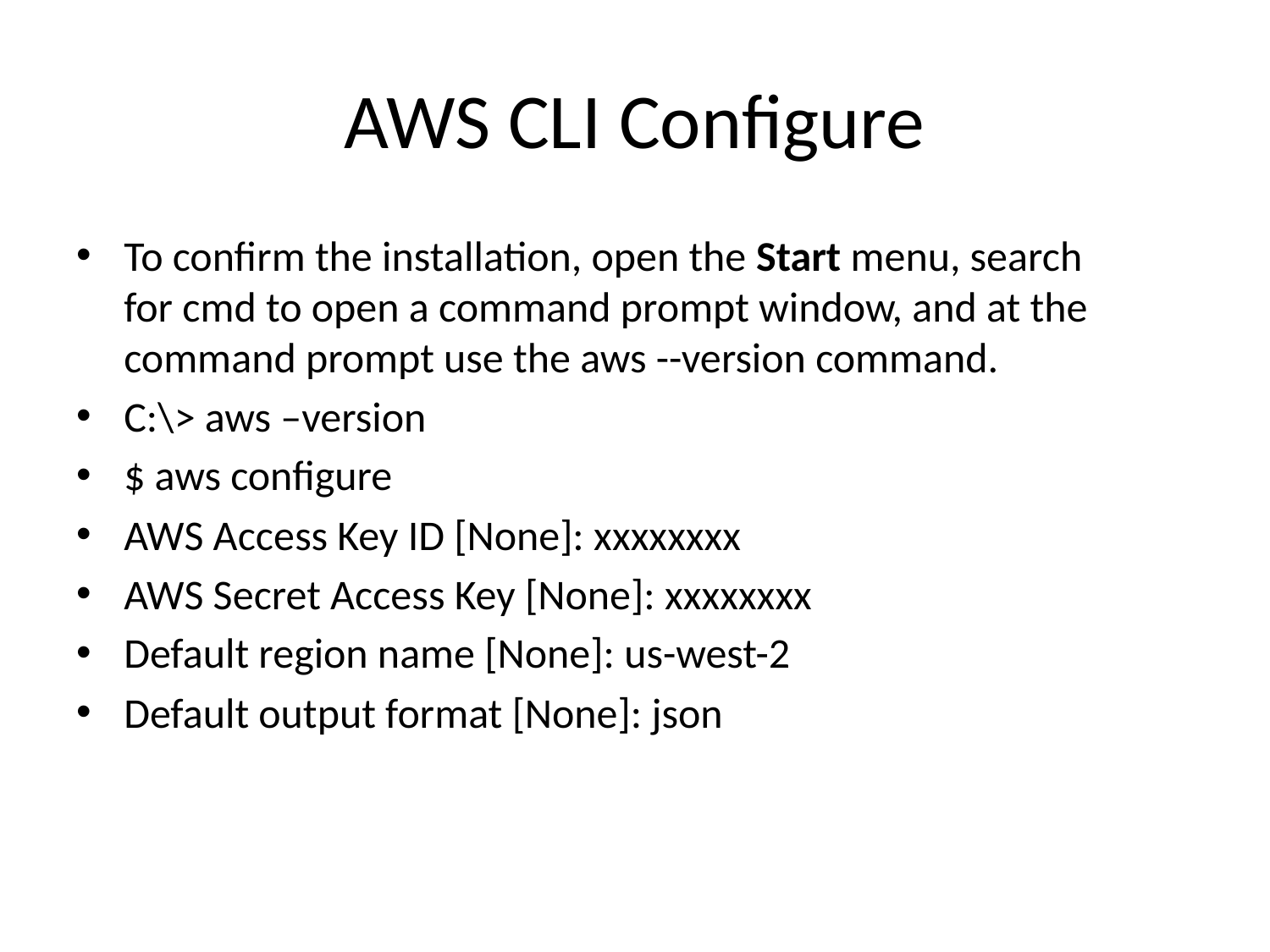

# AWS CLI Configure
To confirm the installation, open the Start menu, search for cmd to open a command prompt window, and at the command prompt use the aws --version command.
C:\> aws –version
$ aws configure
AWS Access Key ID [None]: xxxxxxxx
AWS Secret Access Key [None]: xxxxxxxx
Default region name [None]: us-west-2
Default output format [None]: json